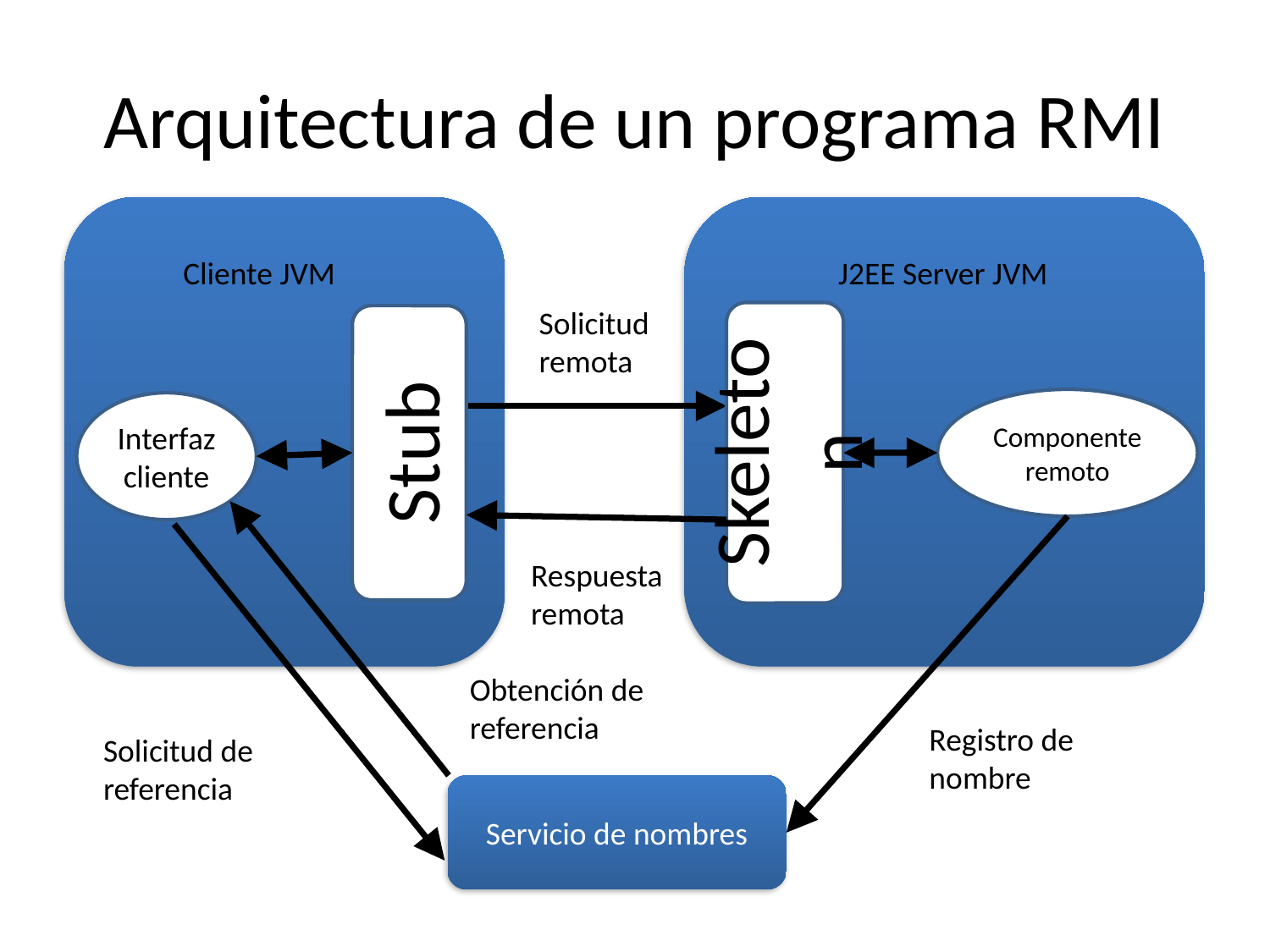

# Arquitectura de un programa RMI

Cliente JVM
J2EE Server JVM
Solicitud remota
Skeleton
Stub
Componente remoto
Interfaz cliente
Respuesta remota
Obtención de referencia
Registro de nombre
Solicitud de referencia
Servicio de nombres